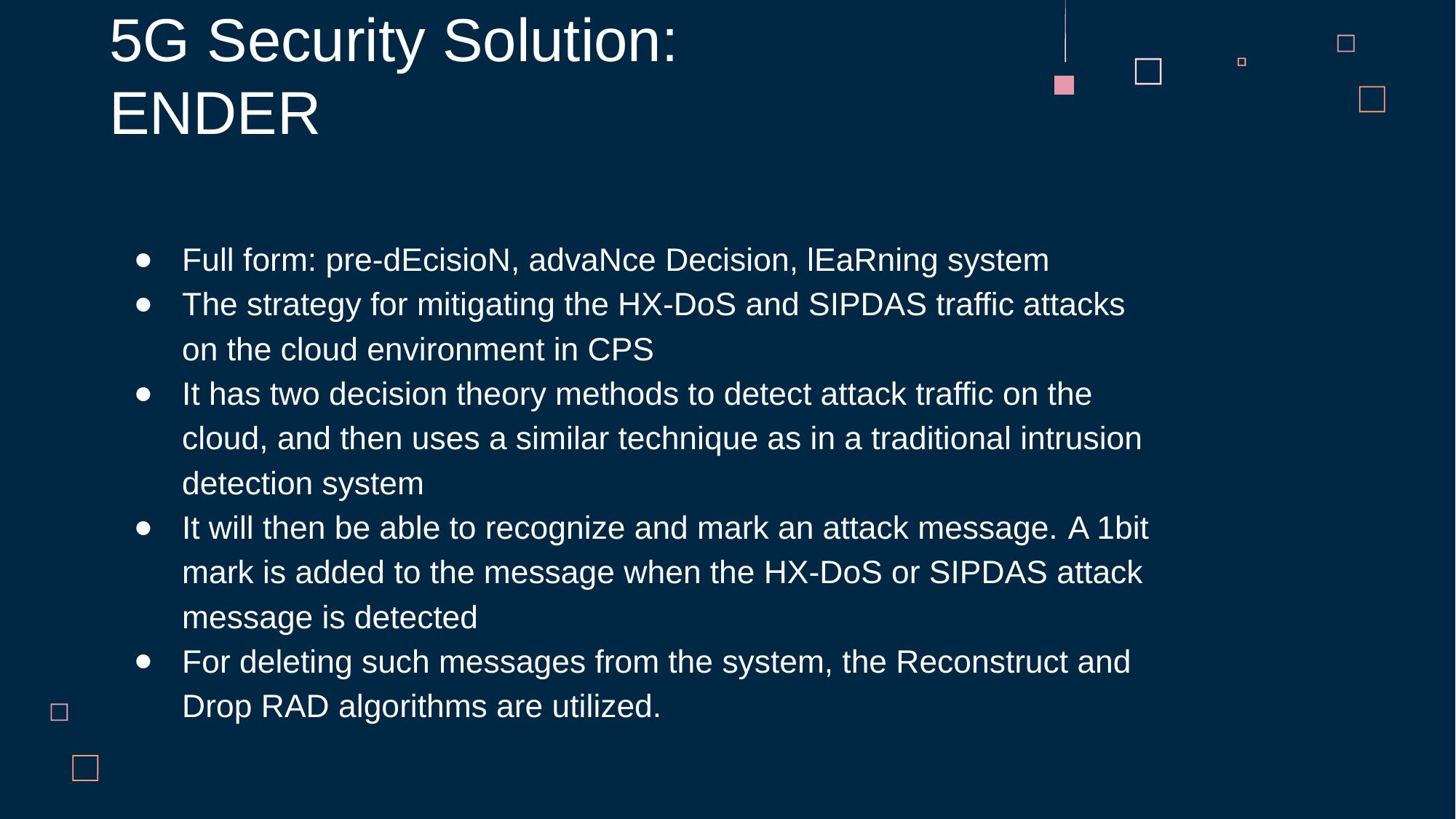

# 5G Security Solution: ENDER
Full form: pre-dEcisioN, advaNce Decision, lEaRning system
The strategy for mitigating the HX-DoS and SIPDAS traffic attacks on the cloud environment in CPS
It has two decision theory methods to detect attack traffic on the cloud, and then uses a similar technique as in a traditional intrusion detection system
It will then be able to recognize and mark an attack message. A 1bit mark is added to the message when the HX-DoS or SIPDAS attack message is detected
For deleting such messages from the system, the Reconstruct and Drop RAD algorithms are utilized.